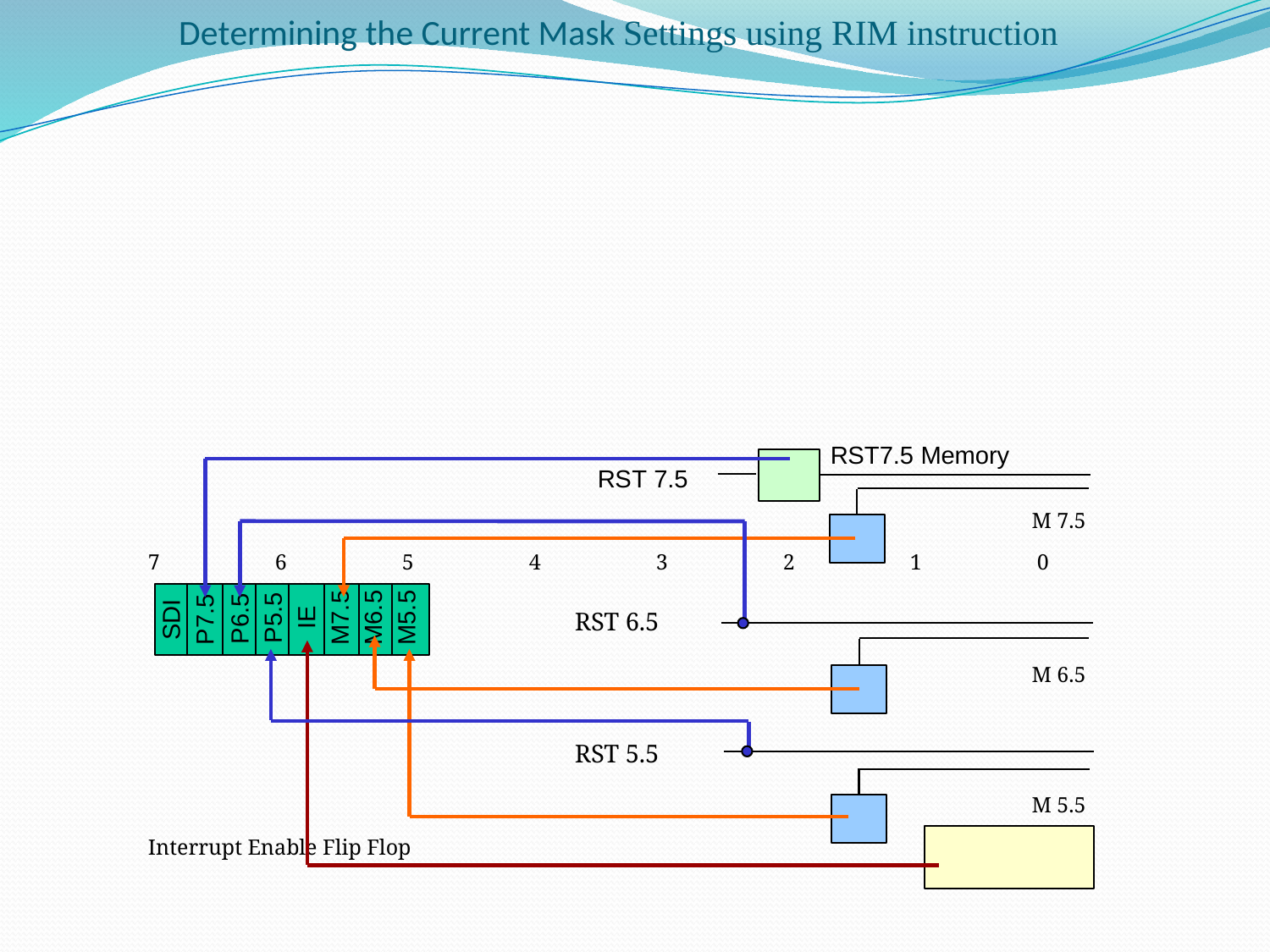

# Determining the Current Mask Settings using RIM instruction
RST7.5 Memory

RST 7.5

M 7.5
7	6	5	4	3	2	1	0

RST 6.5

M 6.5

RST 5.5

M 5.5
Interrupt Enable Flip Flop

SDI
P7.5
P6.5 P5.5 IE M7.5 M6.5 M5.5